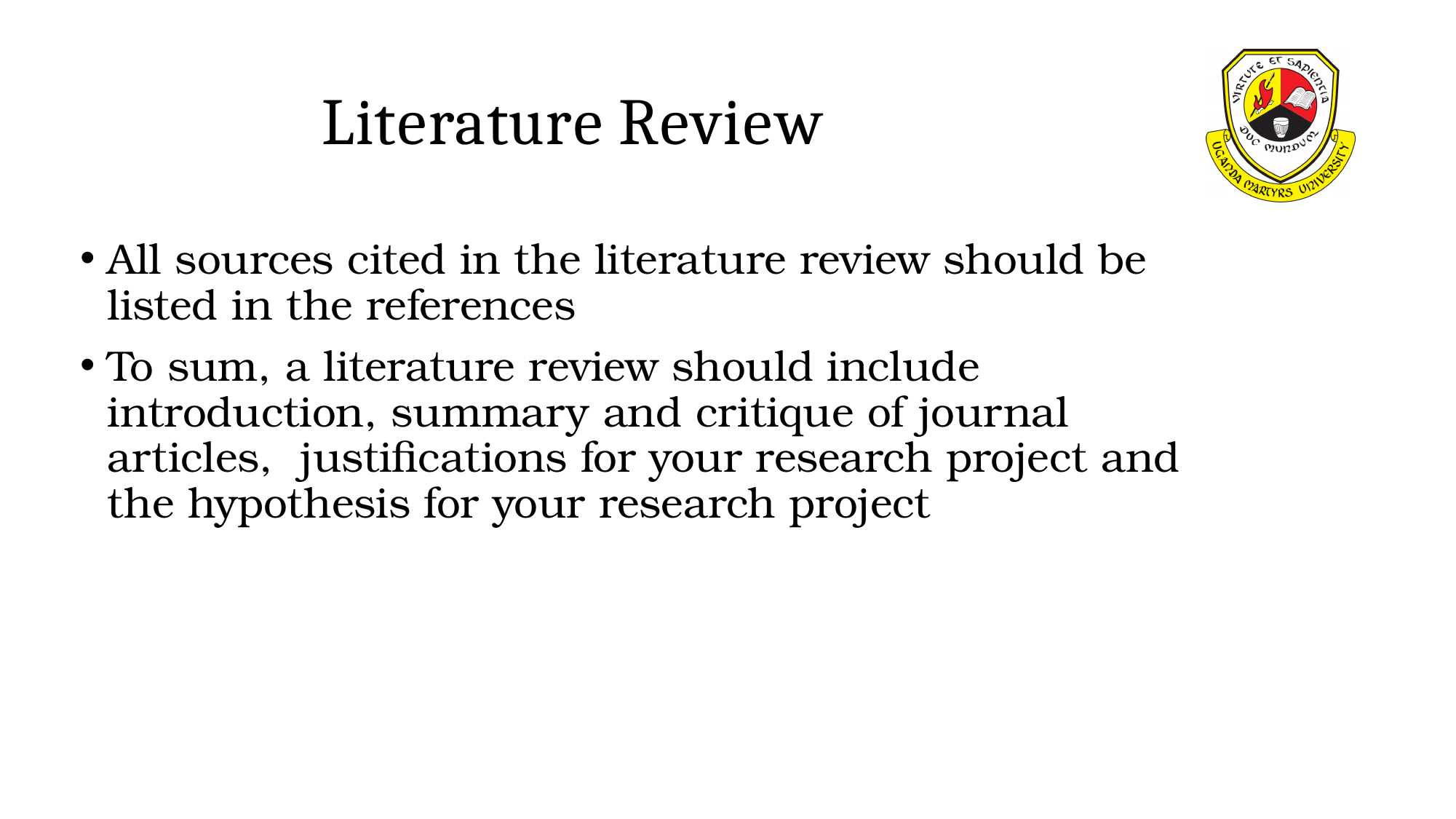

# Literature Review
All sources cited in the literature review should be listed in the references
To sum, a literature review should include introduction, summary and critique of journal articles,  justifications for your research project and the hypothesis for your research project